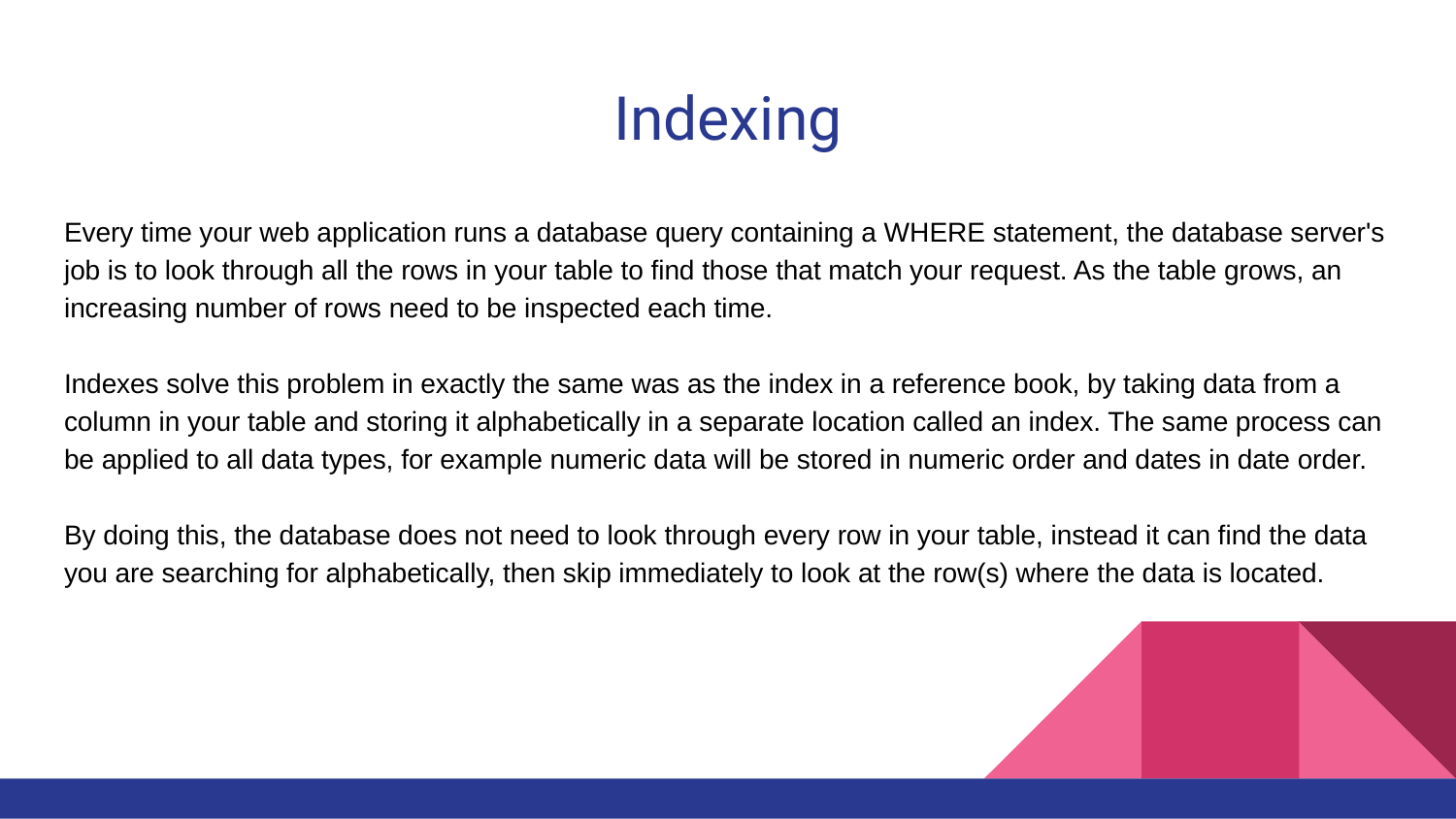

# Indexing
Every time your web application runs a database query containing a WHERE statement, the database server's job is to look through all the rows in your table to find those that match your request. As the table grows, an increasing number of rows need to be inspected each time.
Indexes solve this problem in exactly the same was as the index in a reference book, by taking data from a column in your table and storing it alphabetically in a separate location called an index. The same process can be applied to all data types, for example numeric data will be stored in numeric order and dates in date order.
By doing this, the database does not need to look through every row in your table, instead it can find the data you are searching for alphabetically, then skip immediately to look at the row(s) where the data is located.